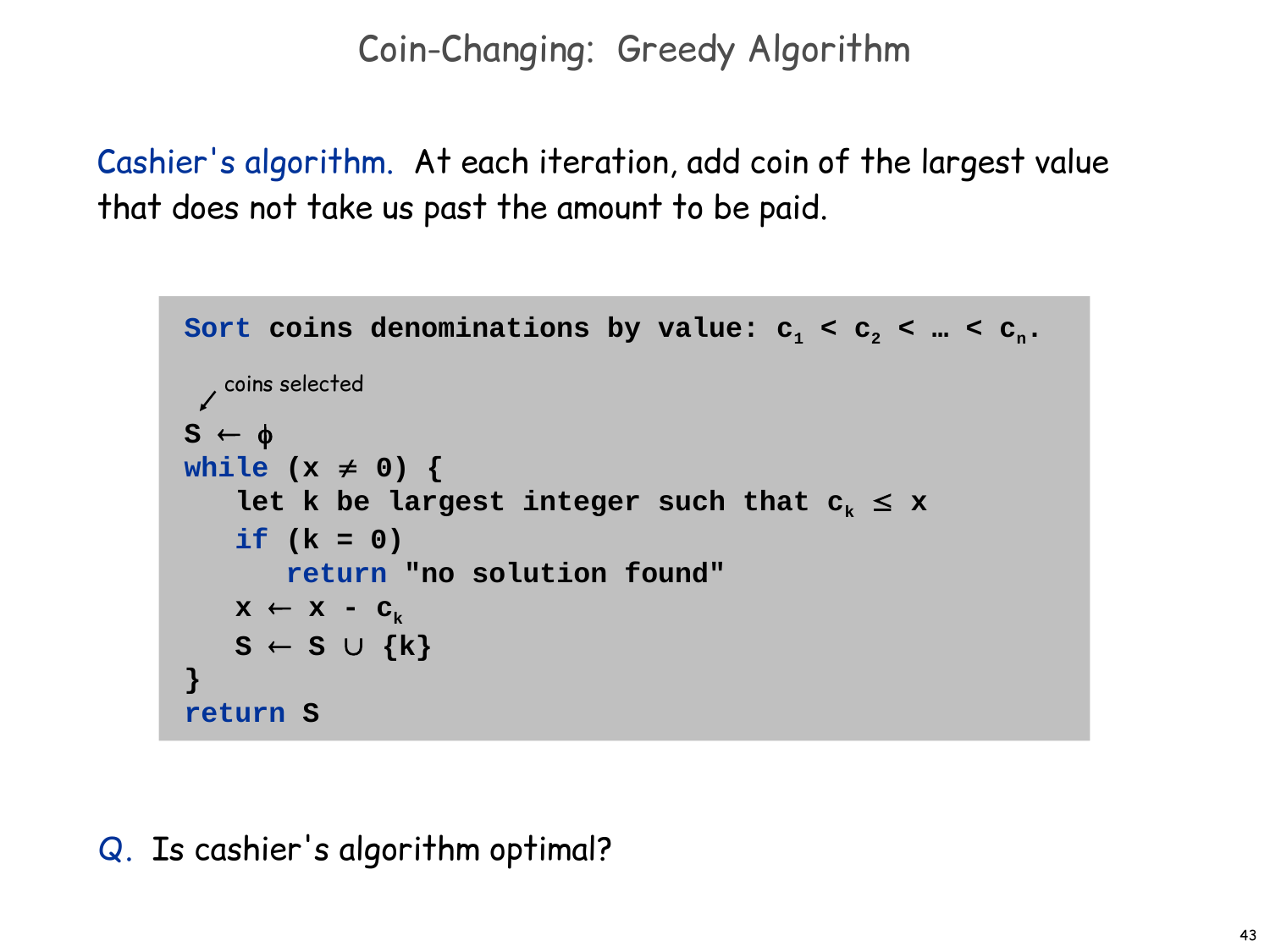

# Coin-Changing:  Greedy Algorithm
Cashier's algorithm.  At each iteration, add coin of the largest value that does not take us past the amount to be paid.

Q.  Is cashier's algorithm optimal?
Sort coins denominations by value: c1 < c2 < … < cn.

S ← φ
while (x ≠ 0) {
   let k be largest integer such that ck ≤ x
   if (k = 0)
      return "no solution found"
   x ← x - ck
   S ← S ∪ {k}
}
return S
coins selected

43